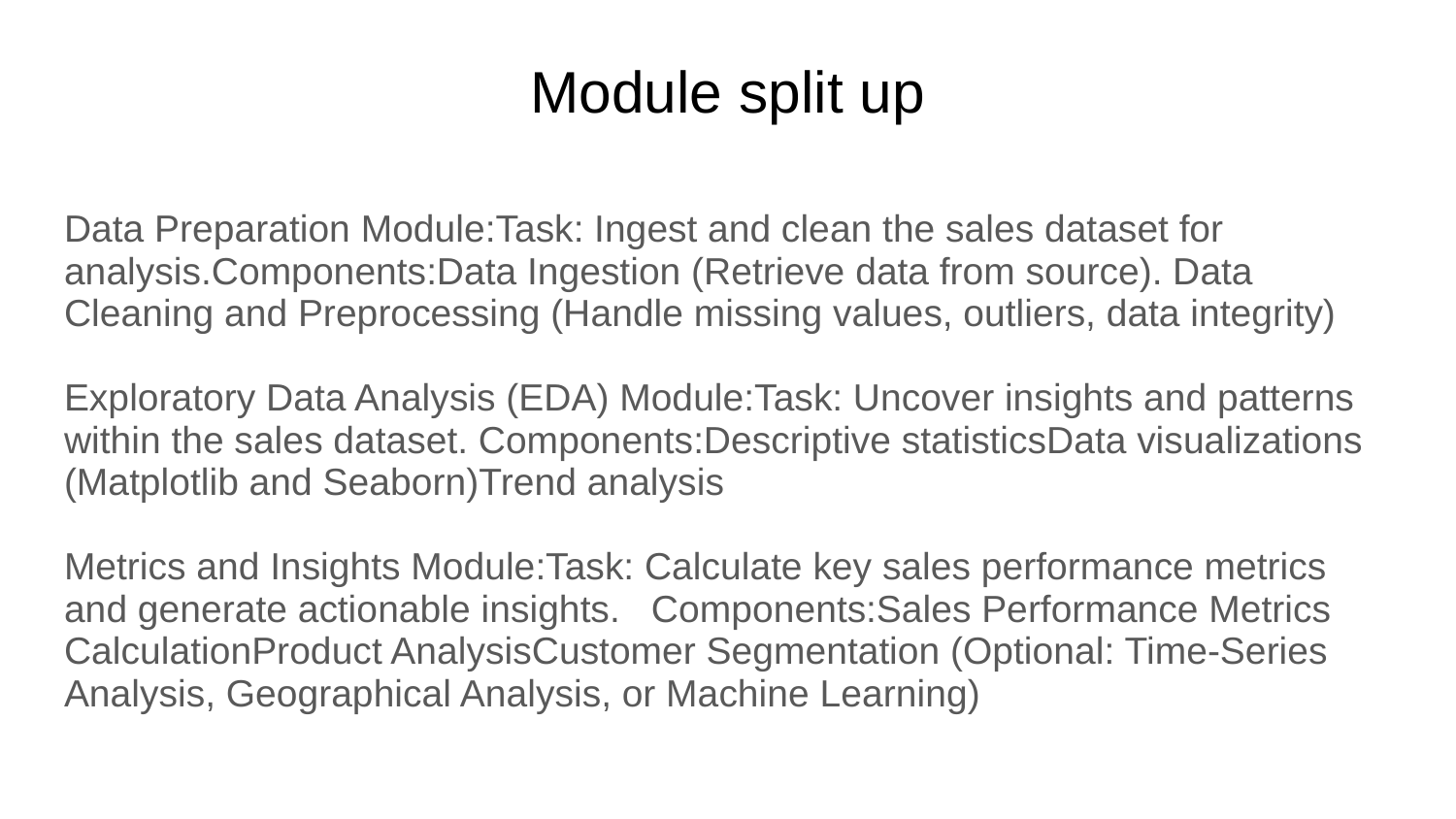

# Module split up
Data Preparation Module:Task: Ingest and clean the sales dataset for analysis.Components:Data Ingestion (Retrieve data from source). Data Cleaning and Preprocessing (Handle missing values, outliers, data integrity)

Exploratory Data Analysis (EDA) Module:Task: Uncover insights and patterns within the sales dataset. Components:Descriptive statisticsData visualizations (Matplotlib and Seaborn)Trend analysis

Metrics and Insights Module:Task: Calculate key sales performance metrics and generate actionable insights.   Components:Sales Performance Metrics CalculationProduct AnalysisCustomer Segmentation (Optional: Time-Series Analysis, Geographical Analysis, or Machine Learning)